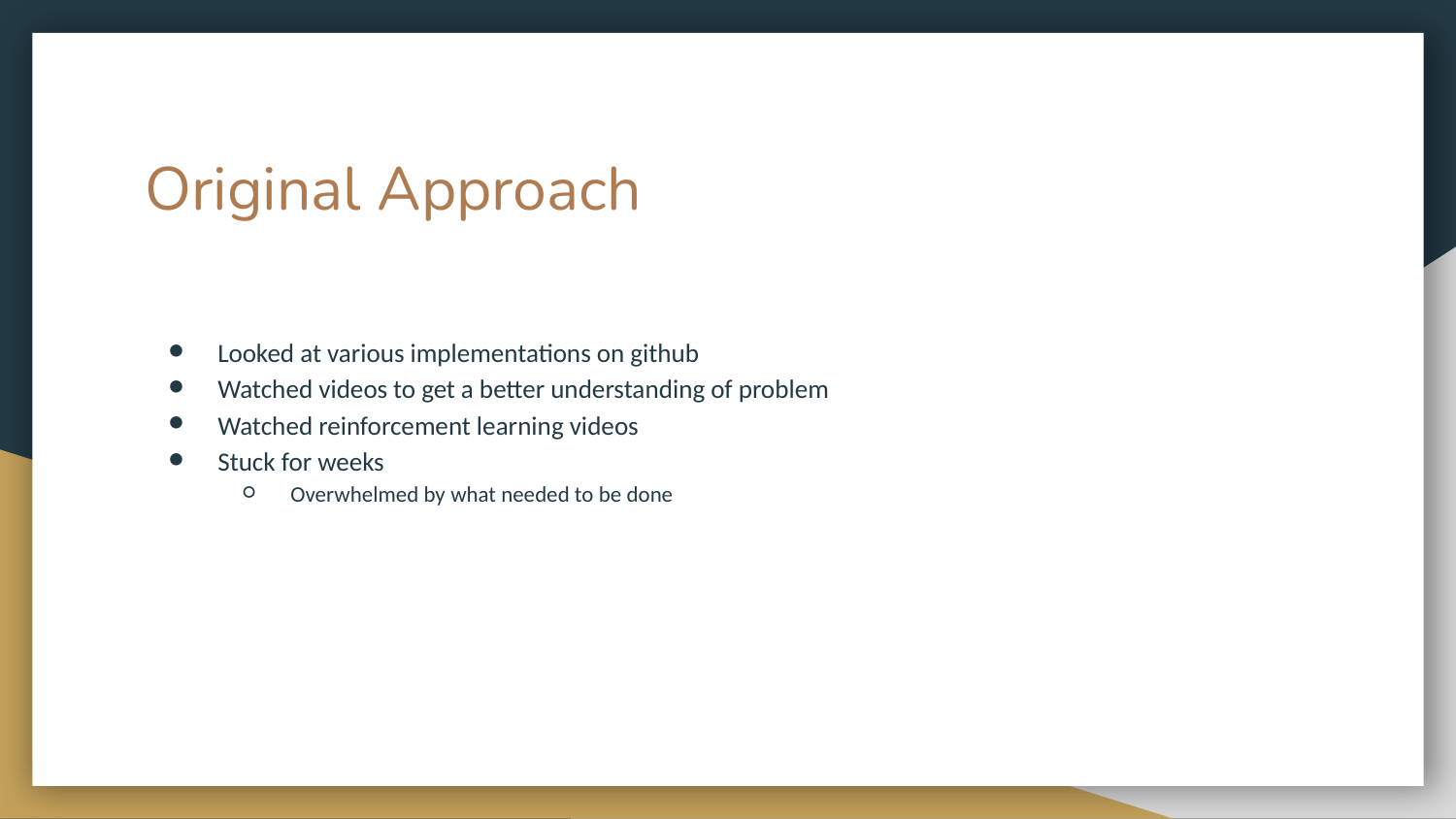

# Original Approach
Looked at various implementations on github
Watched videos to get a better understanding of problem
Watched reinforcement learning videos
Stuck for weeks
Overwhelmed by what needed to be done